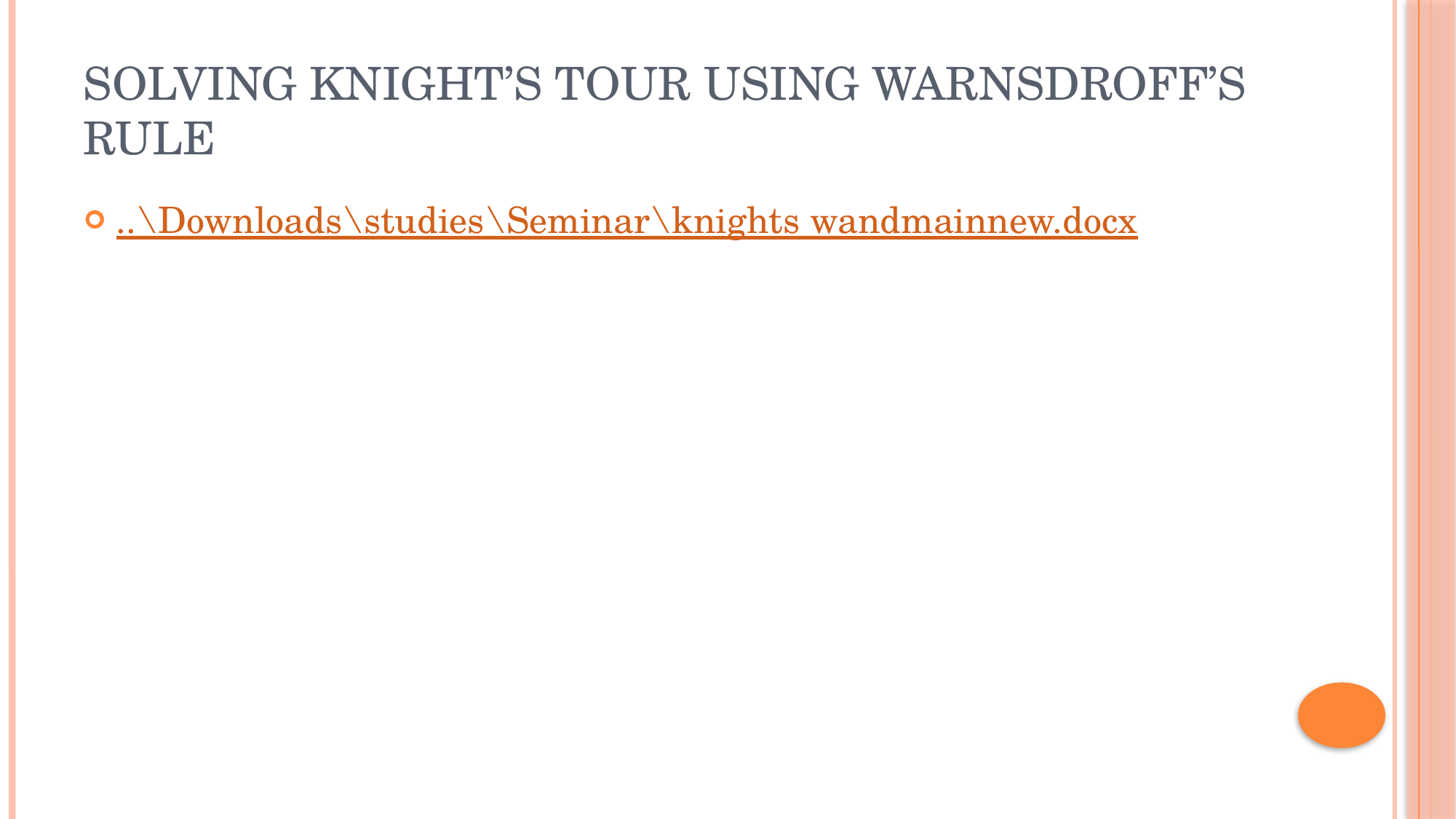

# Solving Knight’s tour using Warnsdroff’s rule
..\Downloads\studies\Seminar\knights wandmainnew.docx